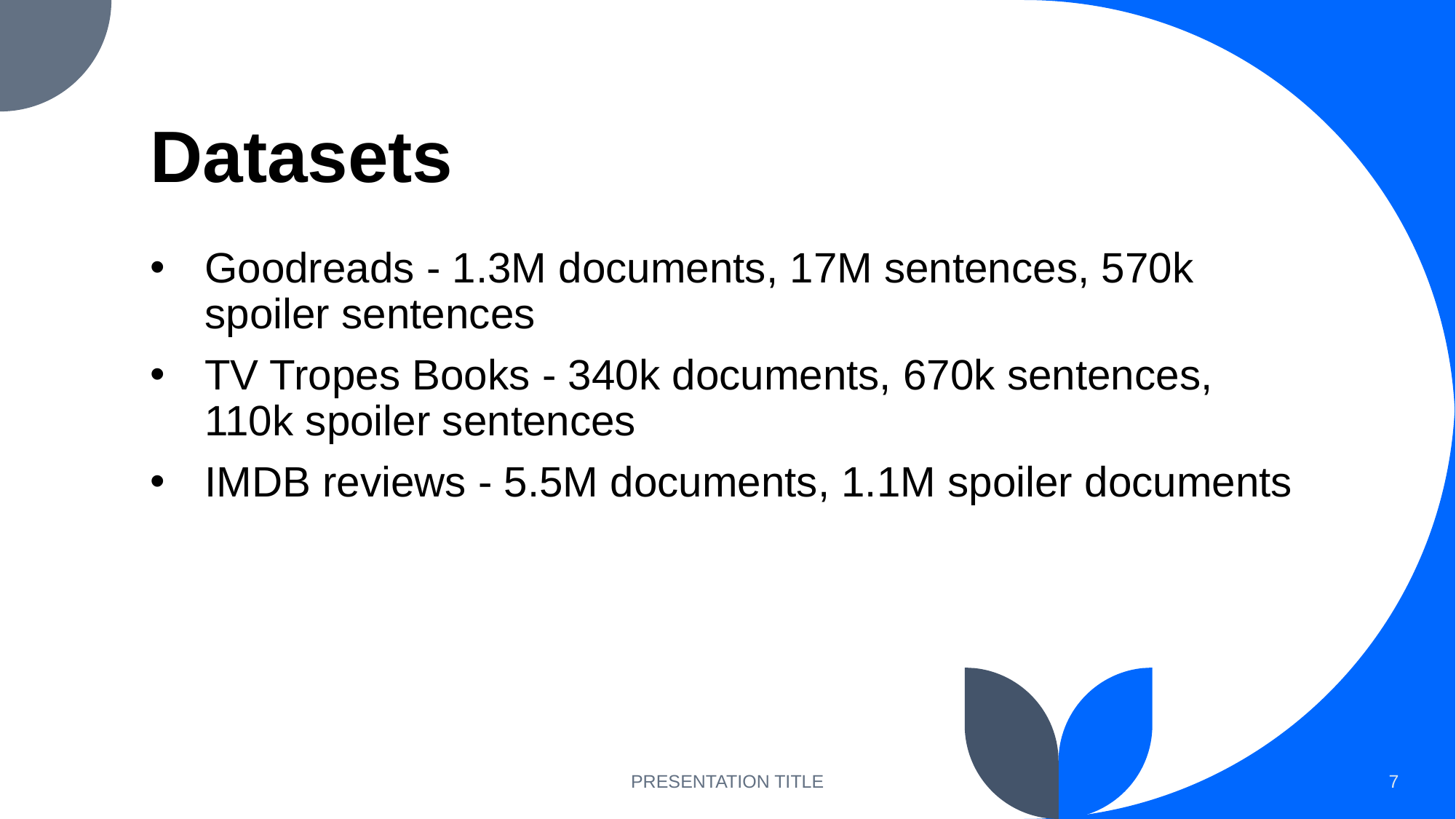

# Datasets
Goodreads - 1.3M documents, 17M sentences, 570k spoiler sentences
TV Tropes Books - 340k documents, 670k sentences, 110k spoiler sentences
IMDB reviews - 5.5M documents, 1.1M spoiler documents
PRESENTATION TITLE
7